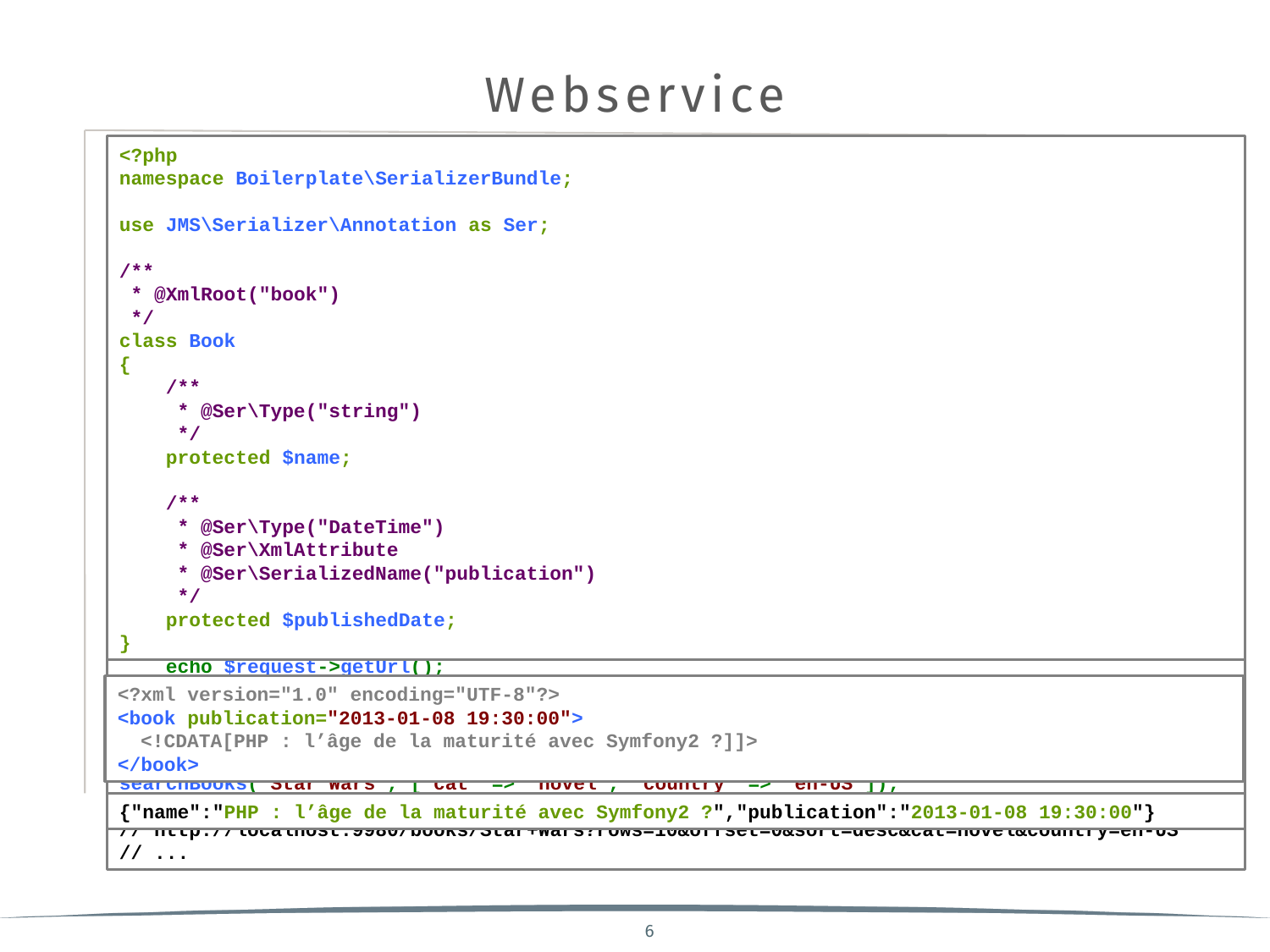

Webservice
<?php
namespace Boilerplate\SerializerBundle;

use JMS\Serializer\Annotation as Ser;

/**
 * @XmlRoot("book")
 */
class Book
{
    /**
     * @Ser\Type("string")
     */
    protected $name;

    /**
     * @Ser\Type("DateTime")
     * @Ser\XmlAttribute
     * @Ser\SerializedName("publication")
     */
    protected $publishedDate;
}
Guzzle

Abstraction objet sur curl

Fortement guidé par les principes REST

public function searchBooks($query, $tags = array(), $rows = 10, $offset = 0, $sort = "desc")
{
    $client = new Client(
        "http://localhost:9980/books/{q}{?rows,offset,sort,tags*}",
        array(
            "q"      => $query,
            "rows"   => $rows,
            "offset" => $offset,
            "sort"   => $sort,
            "tags"   => $tags
        )
    );
    $client->setDefaultHeaders(['accept' => 'application/xml']);
    $request = $client->get();
    echo $request->getUrl();
    $response = $request->send();
    echo $response->getBody();
}

searchBooks("Star Wars", ['cat' => 'novel', 'country' => 'en-US']);

// http://localhost:9980/books/Star+Wars?rows=10&offset=0&sort=desc&cat=novel&country=en-US
// ...
JMS Serializer

Equivalent allégé à JAXB

Fonctionne avec XML, JSON et YAML

Support des annotations Doctrine

<?xml version="1.0" encoding="UTF-8"?>
<book publication="2013-01-08 19:30:00">
  <!CDATA[PHP : l’âge de la maturité avec Symfony2 ?]]>
</book>
{"name":"PHP : l’âge de la maturité avec Symfony2 ?","publication":"2013-01-08 19:30:00"}